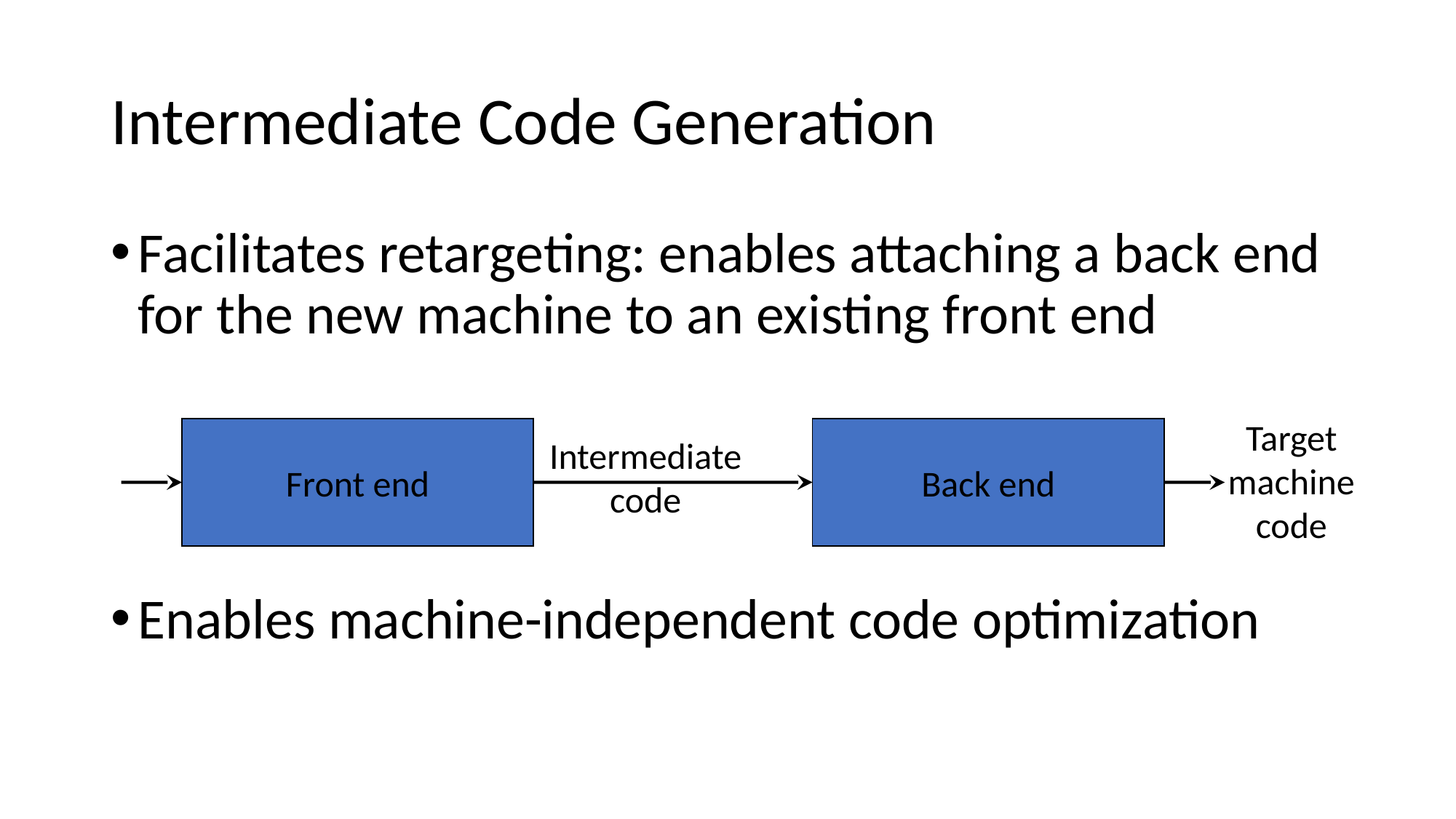

# Intermediate Code Generation
Facilitates retargeting: enables attaching a back end for the new machine to an existing front end

Enables machine-independent code optimization
Target
machine
code
Front end
Back end
Intermediate
code